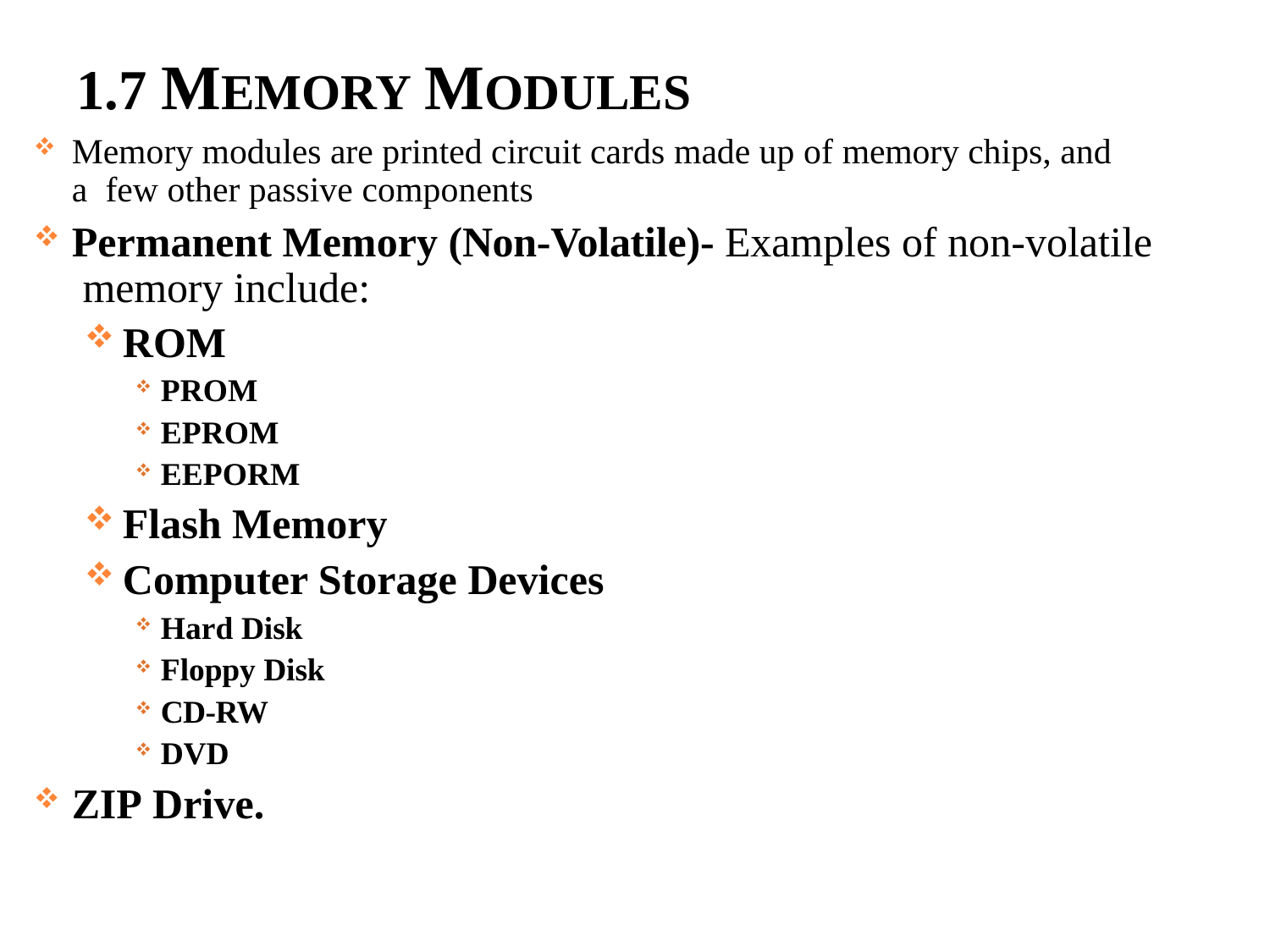

# 1.7 MEMORY MODULES
Memory modules are printed circuit cards made up of memory chips, and a  few other passive components
Permanent Memory (Non-Volatile)- Examples of non-volatile  memory include:
ROM
PROM
EPROM
EEPORM
Flash Memory
Computer Storage Devices
Hard Disk
Floppy Disk
CD-RW
DVD
ZIP Drive.
61